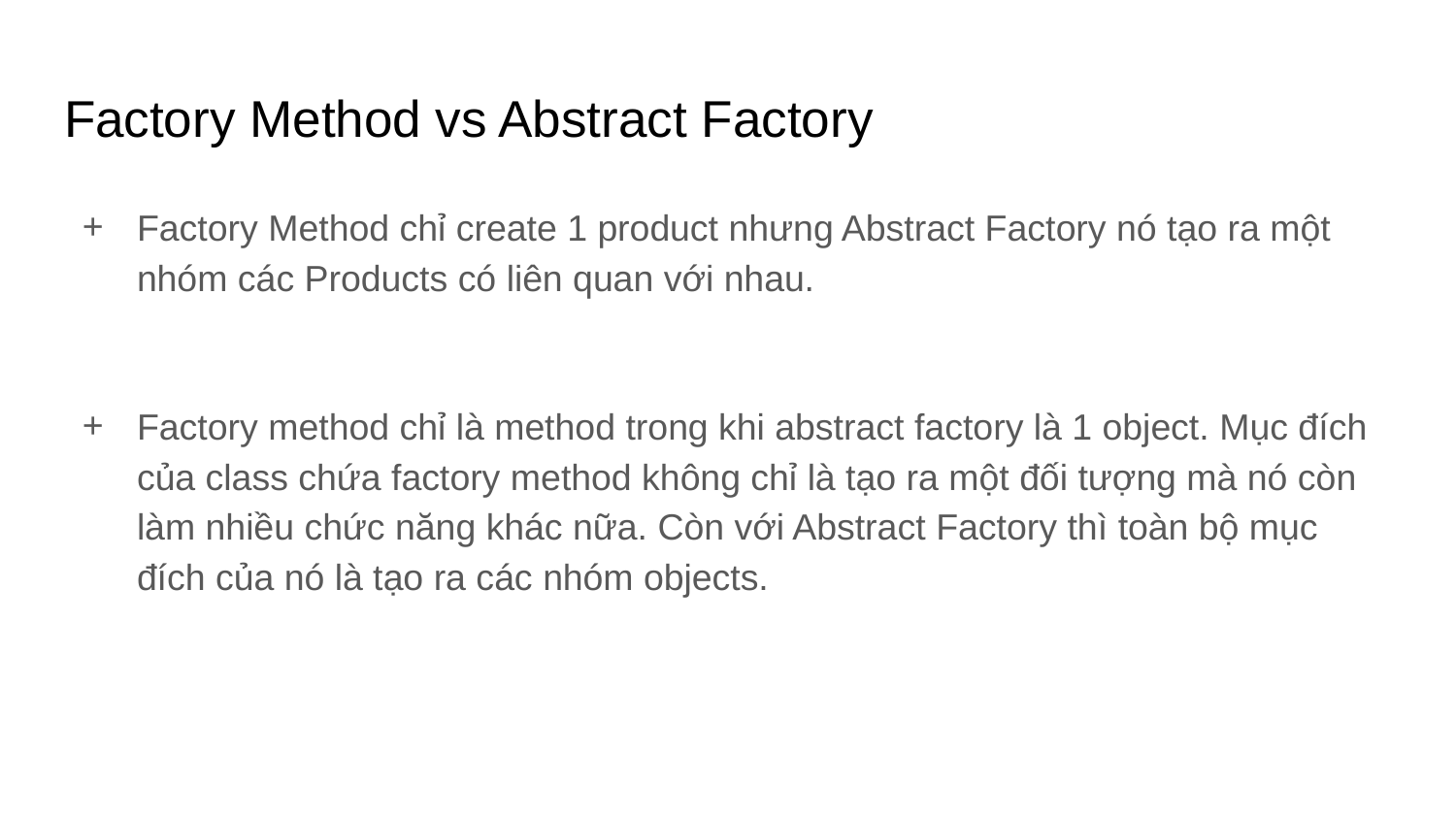

# Factory Method vs Abstract Factory
Factory Method chỉ create 1 product nhưng Abstract Factory nó tạo ra một nhóm các Products có liên quan với nhau.

Factory method chỉ là method trong khi abstract factory là 1 object. Mục đích của class chứa factory method không chỉ là tạo ra một đối tượng mà nó còn làm nhiều chức năng khác nữa. Còn với Abstract Factory thì toàn bộ mục đích của nó là tạo ra các nhóm objects.